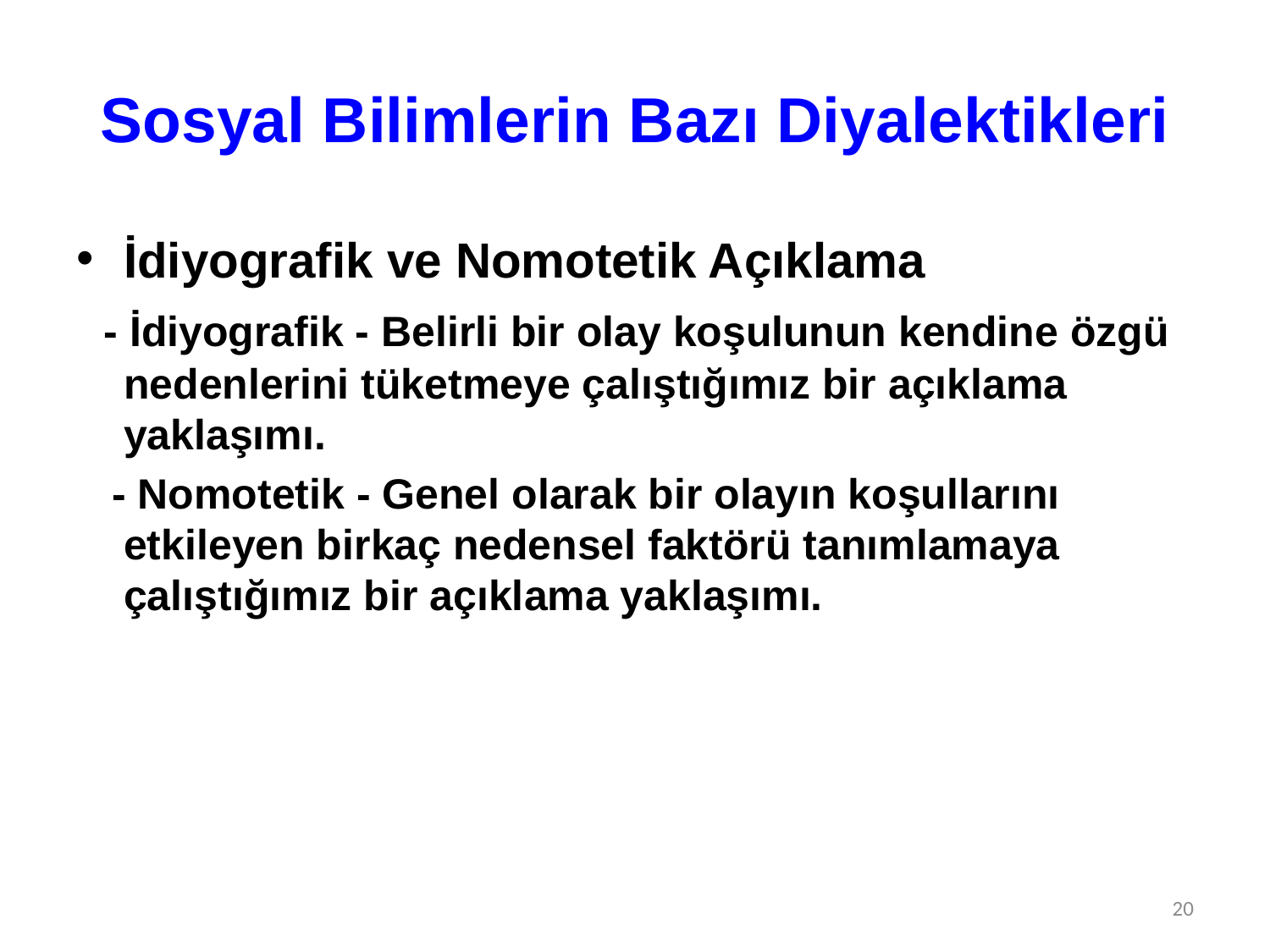

# Sosyal Bilimlerin Bazı Diyalektikleri
İdiyografik ve Nomotetik Açıklama
  - İdiyografik - Belirli bir olay koşulunun kendine özgü nedenlerini tüketmeye çalıştığımız bir açıklama yaklaşımı.
   - Nomotetik - Genel olarak bir olayın koşullarını etkileyen birkaç nedensel faktörü tanımlamaya çalıştığımız bir açıklama yaklaşımı.
20